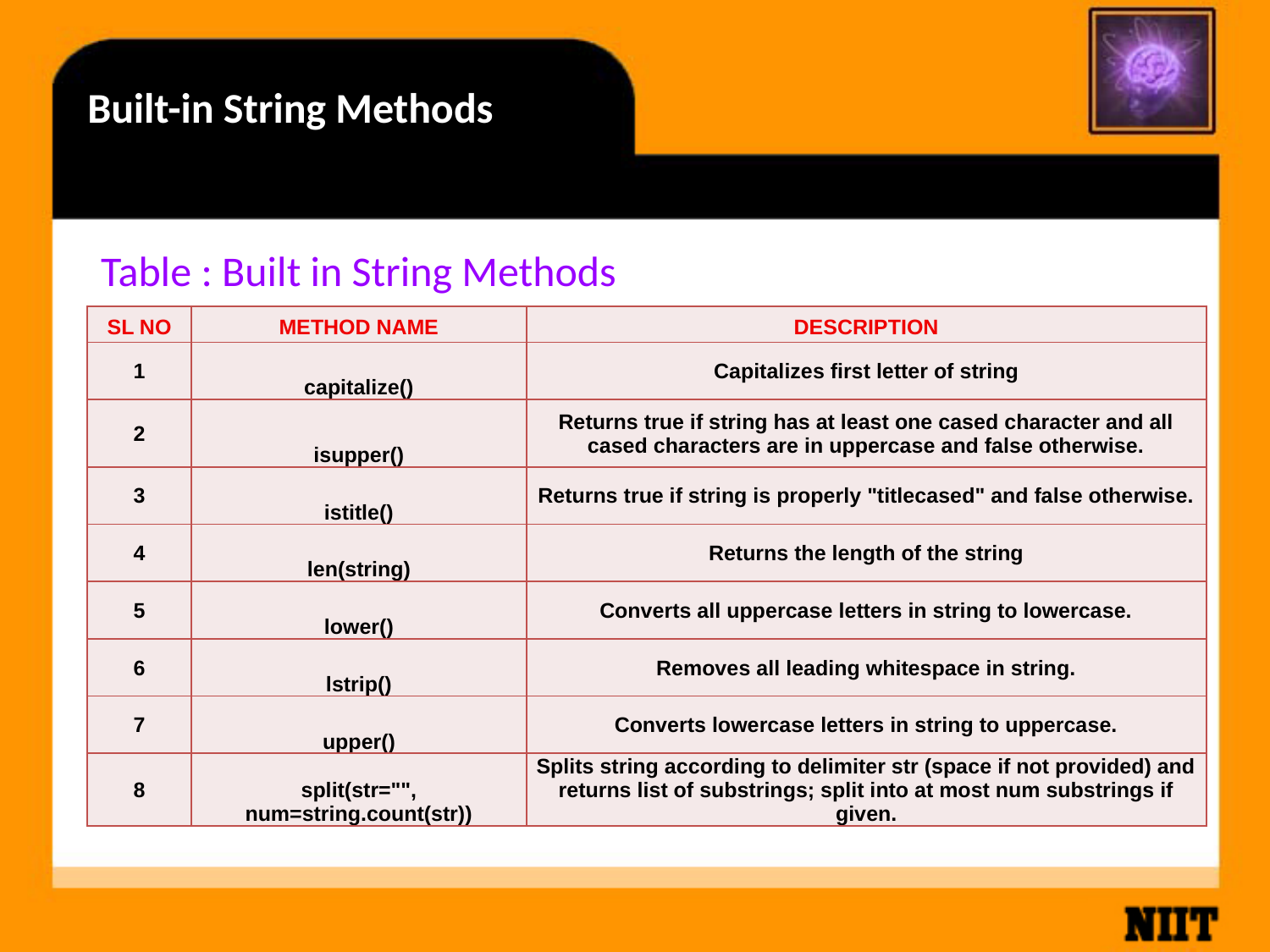

Built-in String Methods
Table : Built in String Methods

| SL NO | METHOD NAME | DESCRIPTION |
| --- | --- | --- |
| 1 | capitalize() | Capitalizes first letter of string |
| 2 | isupper() | Returns true if string has at least one cased character and all cased characters are in uppercase and false otherwise. |
| 3 | istitle() | Returns true if string is properly "titlecased" and false otherwise. |
| 4 | len(string) | Returns the length of the string |
| 5 | lower() | Converts all uppercase letters in string to lowercase. |
| 6 | lstrip() | Removes all leading whitespace in string. |
| 7 | upper() | Converts lowercase letters in string to uppercase. |
| 8 | split(str="", num=string.count(str)) | Splits string according to delimiter str (space if not provided) and returns list of substrings; split into at most num substrings if given. |